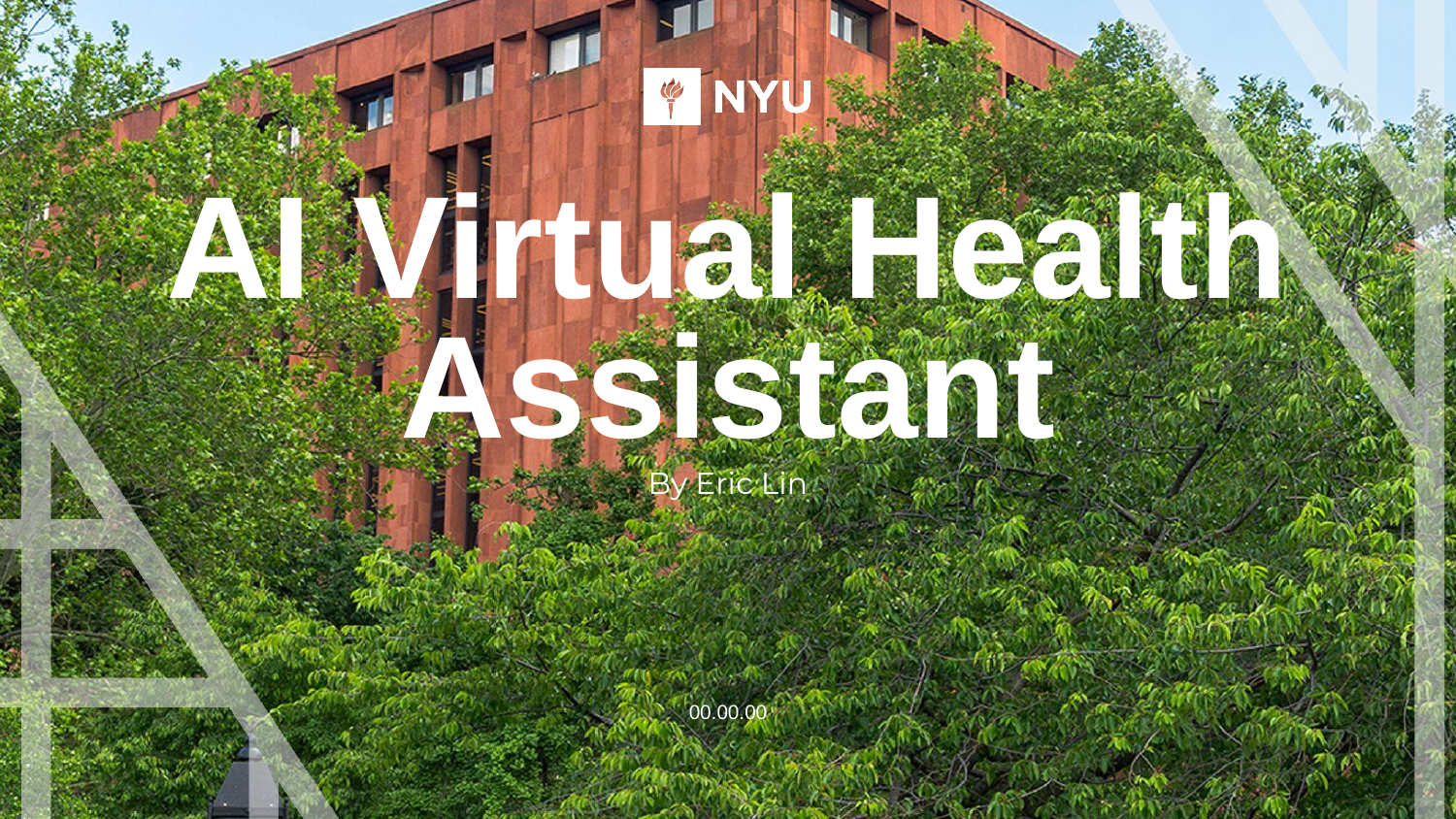

# AI Virtual Health Assistant
By Eric Lin
00.00.00